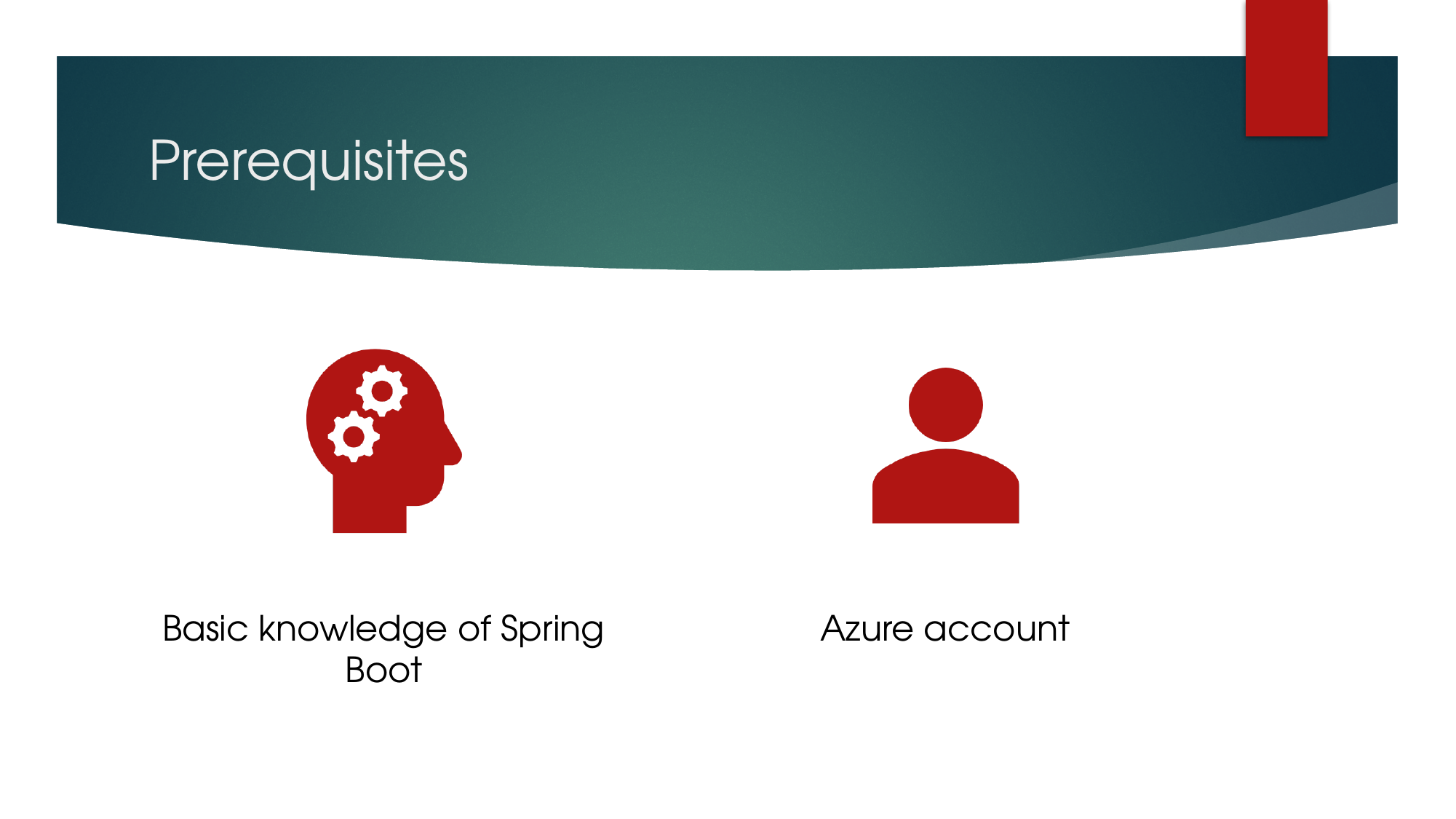

# Prerequisites
Basic knowledge of Spring Boot
Azure account